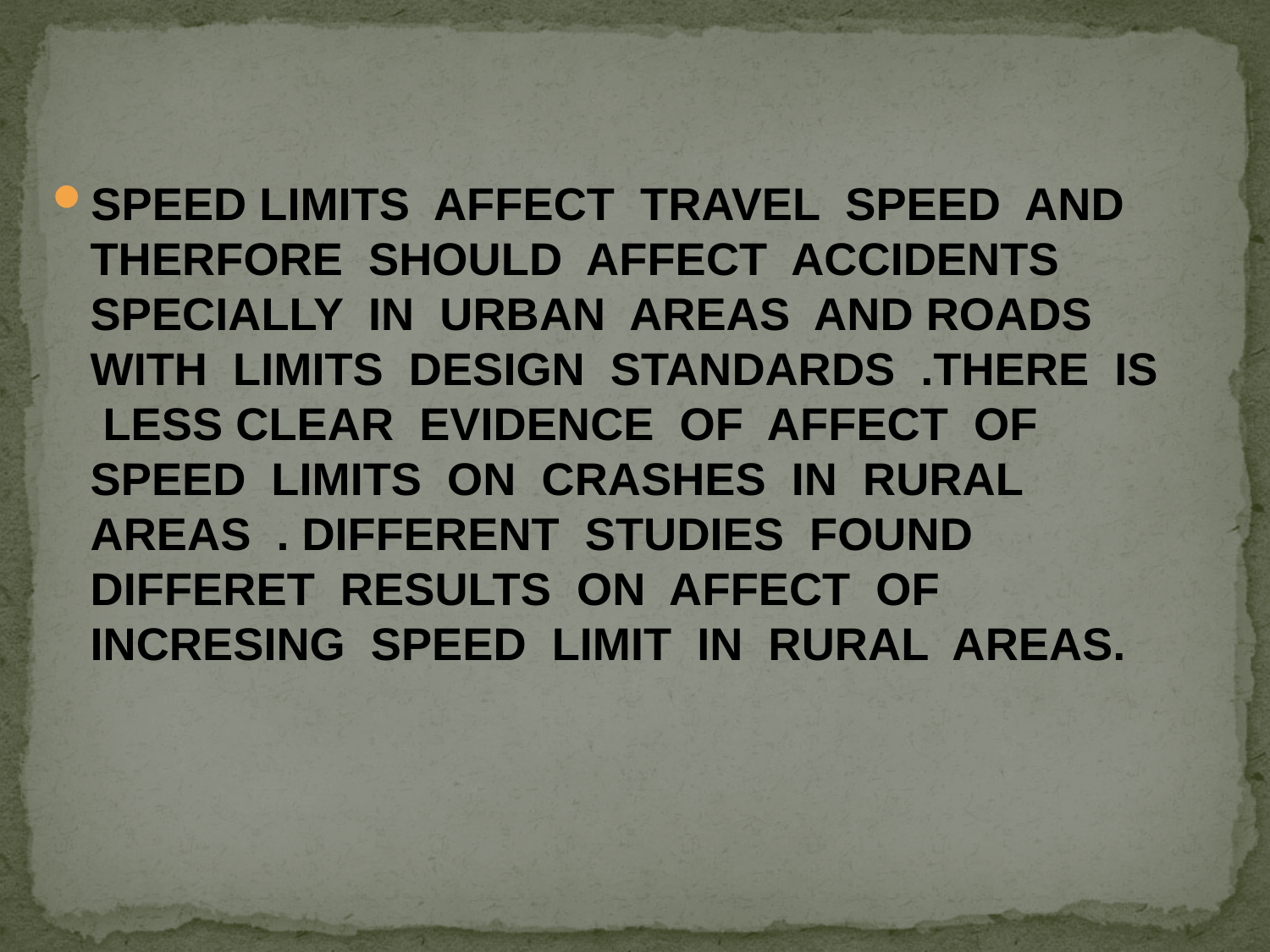

#
SPEED LIMITS  AFFECT  TRAVEL  SPEED  AND  THERFORE  SHOULD  AFFECT  ACCIDENTS  SPECIALLY  IN  URBAN  AREAS  AND ROADS   WITH  LIMITS  DESIGN  STANDARDS  .THERE  IS  LESS CLEAR  EVIDENCE  OF  AFFECT  OF  SPEED  LIMITS  ON  CRASHES  IN  RURAL AREAS  . DIFFERENT  STUDIES  FOUND  DIFFERET  RESULTS  ON  AFFECT  OF  INCRESING  SPEED  LIMIT  IN  RURAL  AREAS.